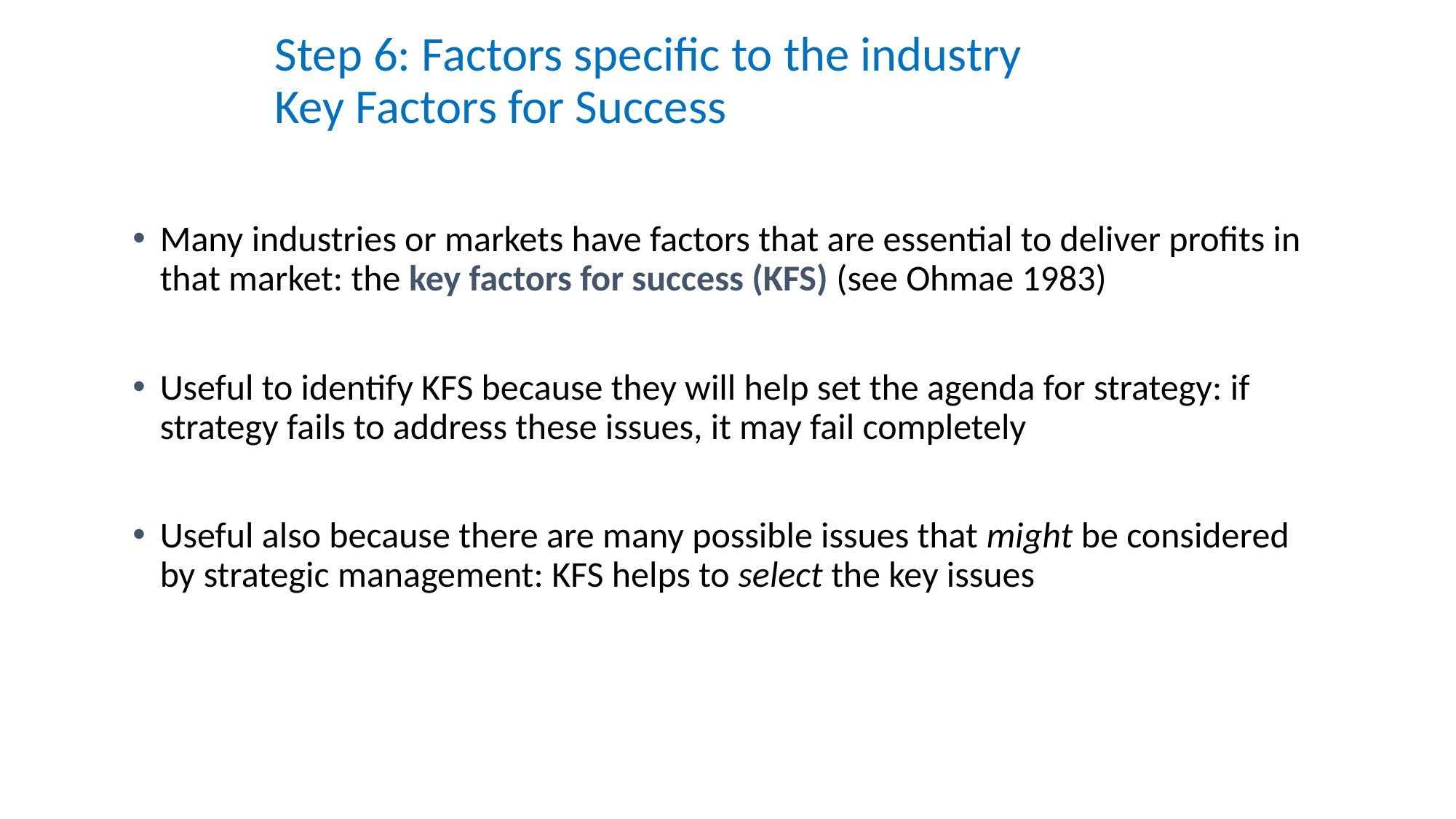

# Step 6: Factors specific to the industry Key Factors for Success
Many industries or markets have factors that are essential to deliver profits in that market: the key factors for success (KFS) (see Ohmae 1983)

Useful to identify KFS because they will help set the agenda for strategy: if strategy fails to address these issues, it may fail completely

Useful also because there are many possible issues that might be considered by strategic management: KFS helps to select the key issues